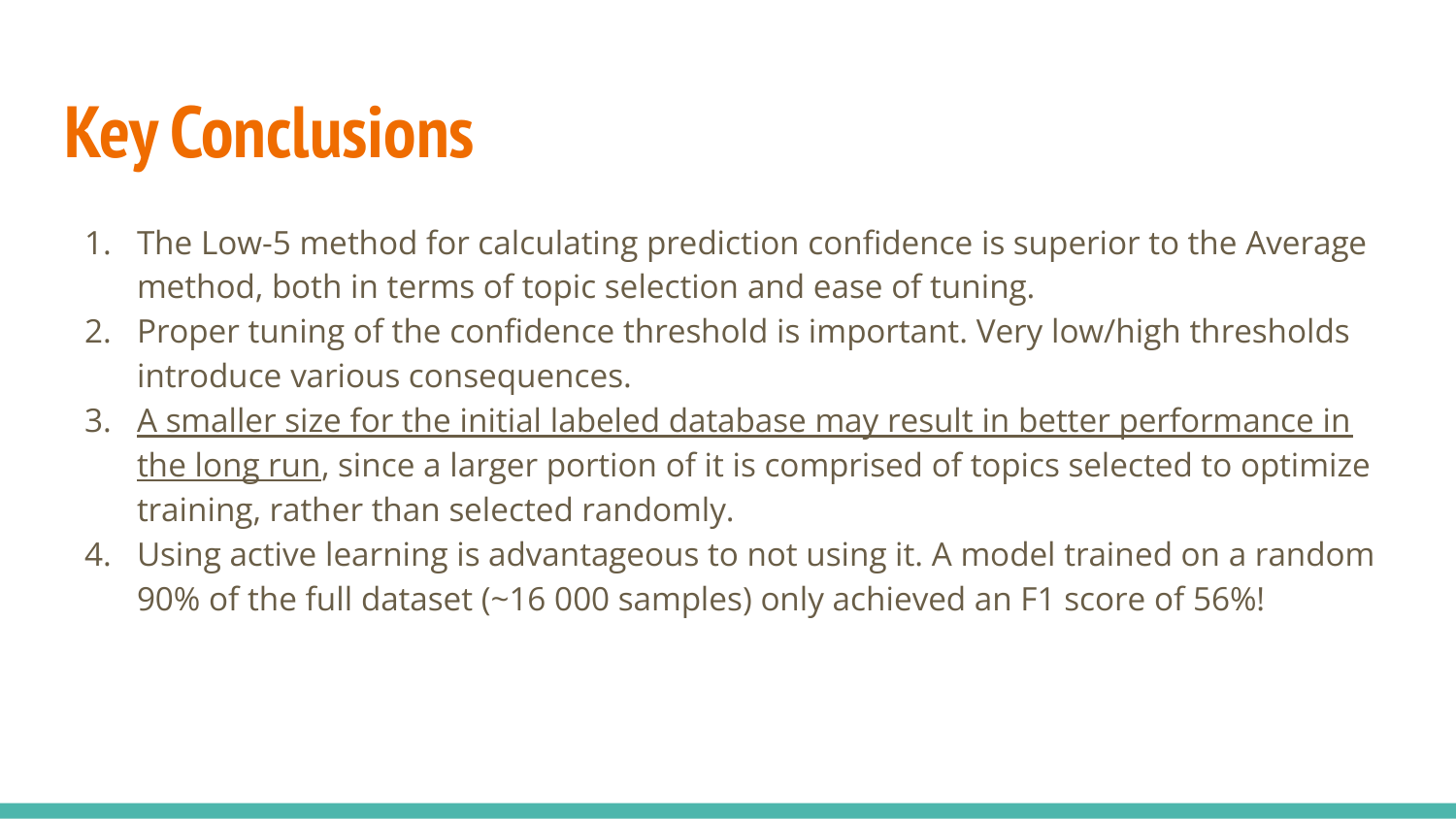

# Key Conclusions
The Low-5 method for calculating prediction confidence is superior to the Average method, both in terms of topic selection and ease of tuning.
Proper tuning of the confidence threshold is important. Very low/high thresholds introduce various consequences.
A smaller size for the initial labeled database may result in better performance in the long run, since a larger portion of it is comprised of topics selected to optimize training, rather than selected randomly.
Using active learning is advantageous to not using it. A model trained on a random 90% of the full dataset (~16 000 samples) only achieved an F1 score of 56%!